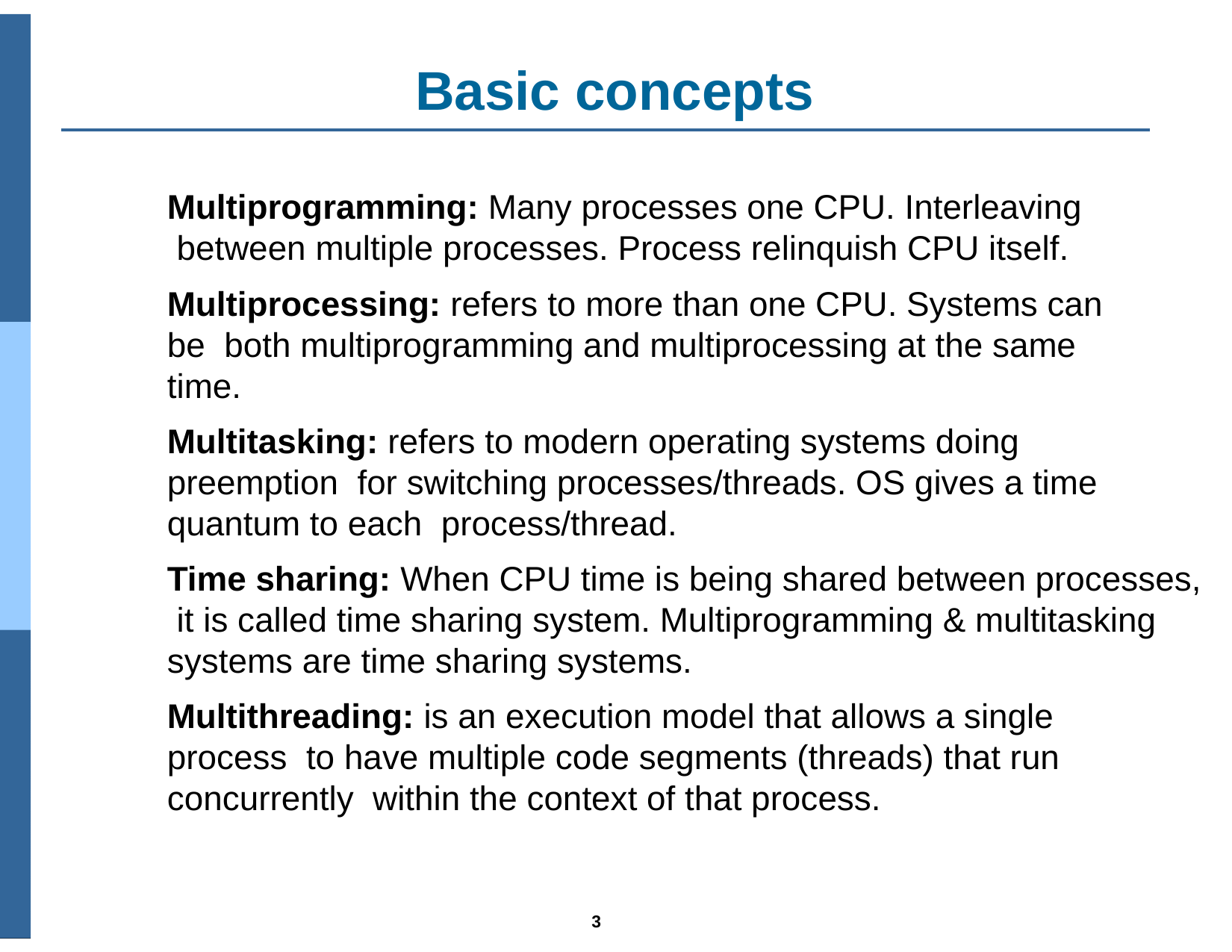

# Basic concepts
Multiprogramming: Many processes one CPU. Interleaving  between multiple processes. Process relinquish CPU itself.
Multiprocessing: refers to more than one CPU. Systems can be  both multiprogramming and multiprocessing at the same time.
Multitasking: refers to modern operating systems doing preemption  for switching processes/threads. OS gives a time quantum to each  process/thread.
Time sharing: When CPU time is being shared between processes,  it is called time sharing system. Multiprogramming & multitasking  systems are time sharing systems.
Multithreading: is an execution model that allows a single process  to have multiple code segments (threads) that run concurrently  within the context of that process.
3